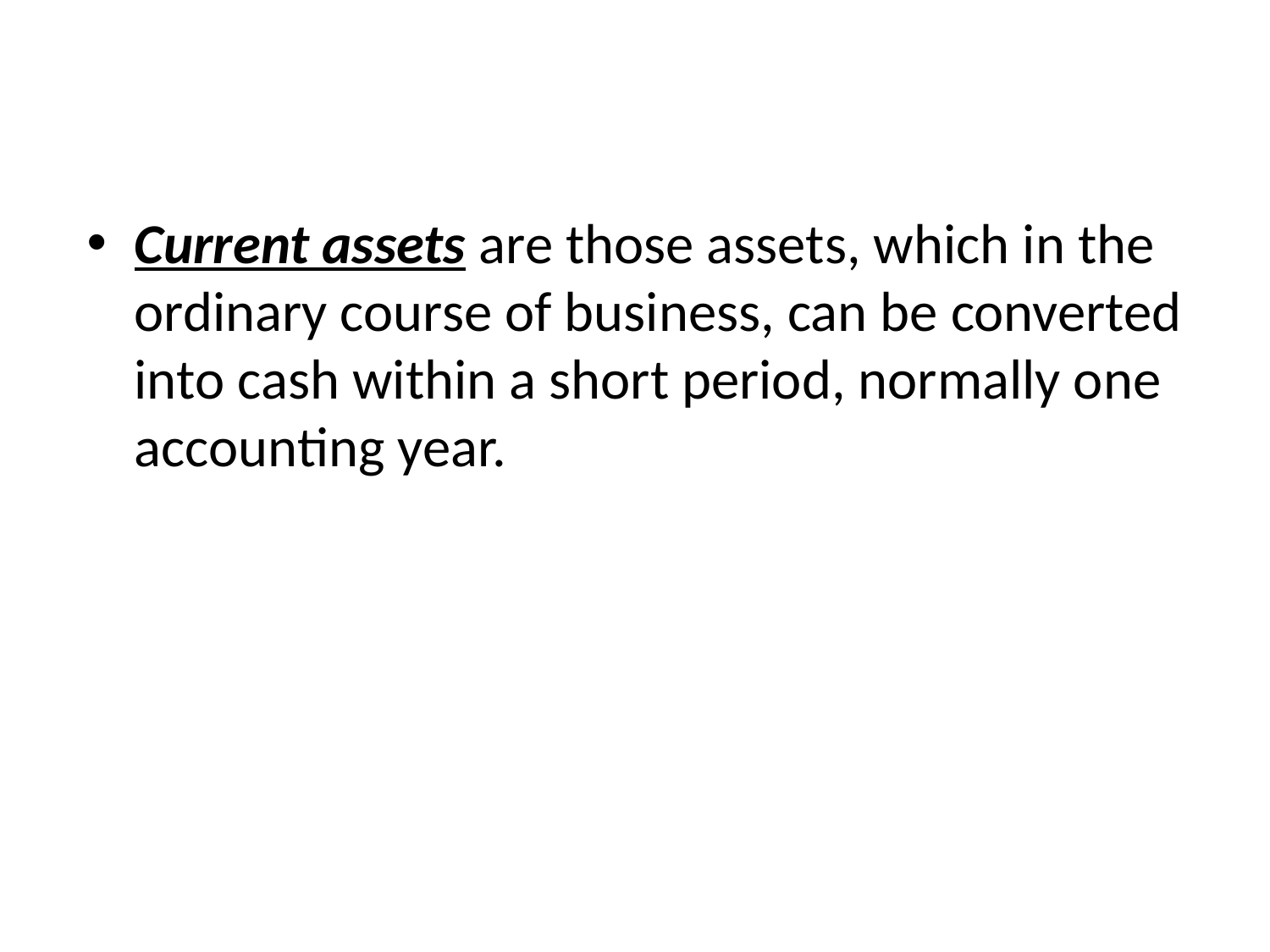

Current assets are those assets, which in the ordinary course of business, can be converted into cash within a short period, normally one accounting year.